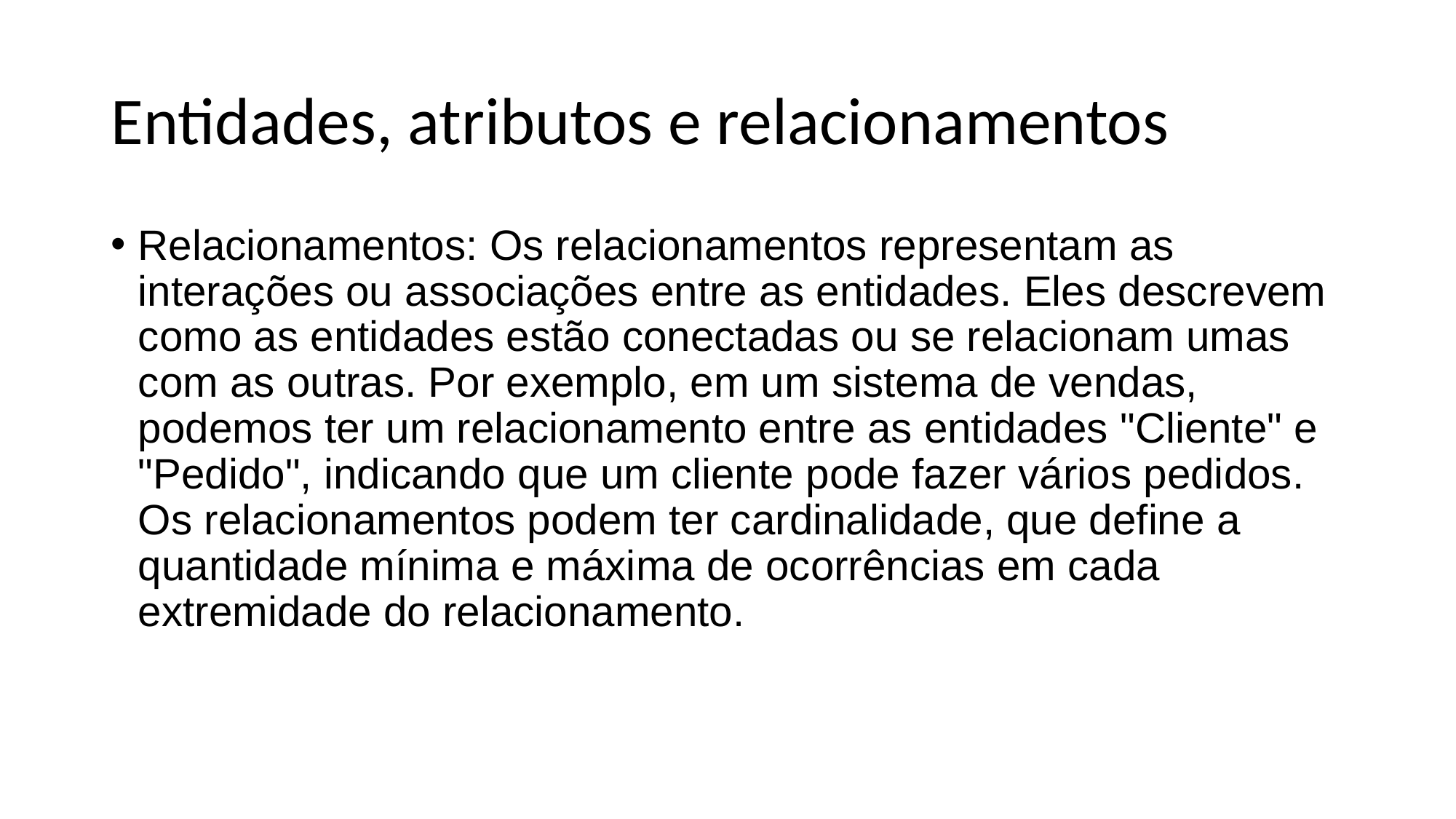

# Entidades, atributos e relacionamentos
Relacionamentos: Os relacionamentos representam as interações ou associações entre as entidades. Eles descrevem como as entidades estão conectadas ou se relacionam umas com as outras. Por exemplo, em um sistema de vendas, podemos ter um relacionamento entre as entidades "Cliente" e "Pedido", indicando que um cliente pode fazer vários pedidos. Os relacionamentos podem ter cardinalidade, que define a quantidade mínima e máxima de ocorrências em cada extremidade do relacionamento.